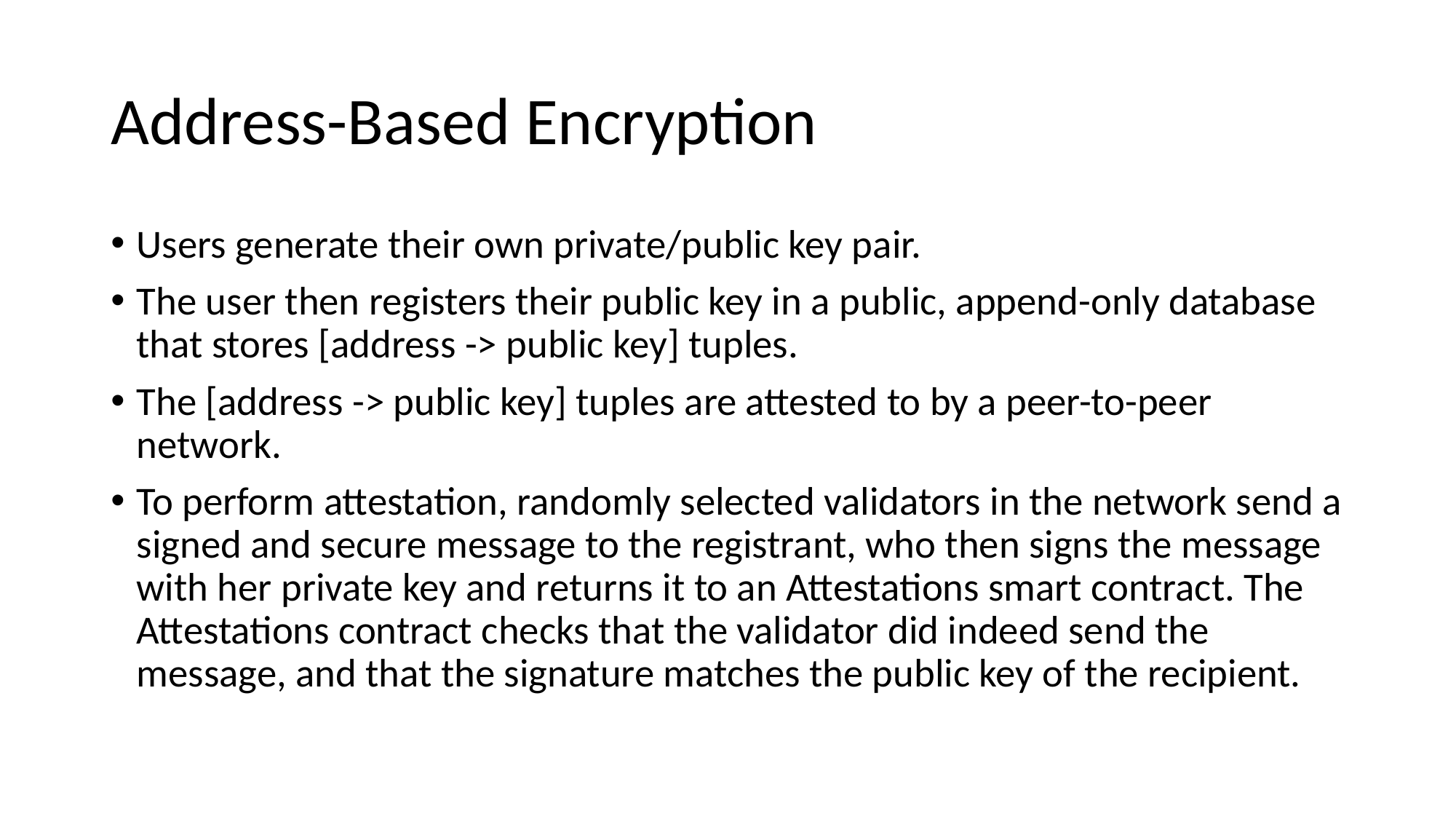

# Address-Based Encryption
Users generate their own private/public key pair.
The user then registers their public key in a public, append-only database that stores [address -> public key] tuples.
The [address -> public key] tuples are attested to by a peer-to-peer network.
To perform attestation, randomly selected validators in the network send a signed and secure message to the registrant, who then signs the message with her private key and returns it to an Attestations smart contract. The Attestations contract checks that the validator did indeed send the message, and that the signature matches the public key of the recipient.